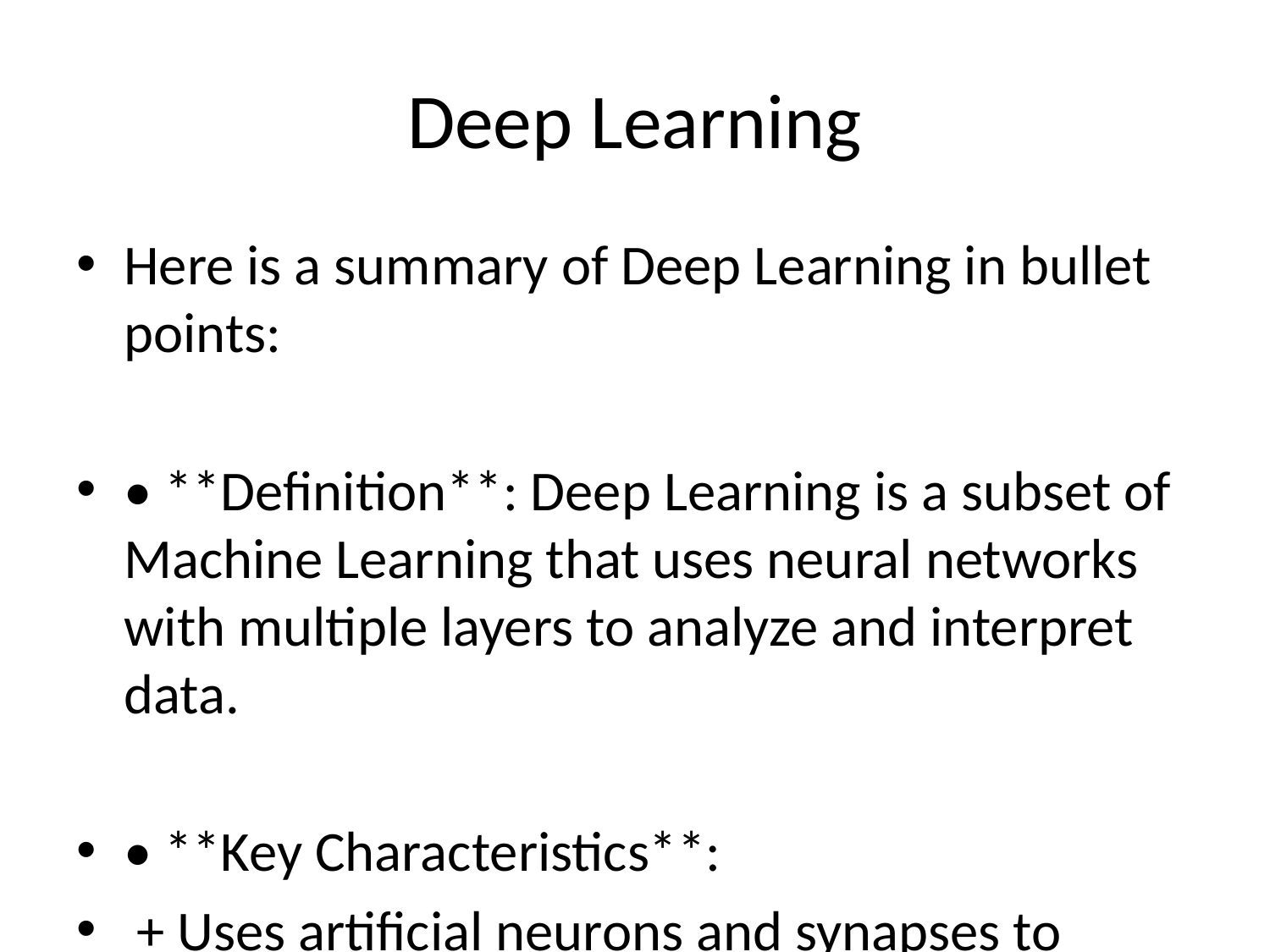

# Deep Learning
Here is a summary of Deep Learning in bullet points:

• **Definition**: Deep Learning is a subset of Machine Learning that uses neural networks with multiple layers to analyze and interpret data.

• **Key Characteristics**:
 + Uses artificial neurons and synapses to mimic human brain function
 + Trained using large amounts of data, often through supervised learning
 + Enables computers to learn complex patterns in data

• **Applications**: Deep Learning has numerous applications in areas such as:
 + Image and speech recognition
 + Natural Language Processing (NLP)
 + Predictive modeling and forecasting
 + Robotics and autonomous vehicles

• **Types of Neural Networks**:
 + Feedforward neural networks: simplest type, where data flows only in one direction
 + Recurrent neural networks (RNNs): handles sequential data like time series or text
 + Convolutional neural networks (CNNs): designed for image recognition and processing

• **Training Methods**: Deep Learning models can be trained using various methods, including:
 + Supervised learning: model learns from labeled training data
 + Unsupervised learning: model discovers patterns in unlabeled data
 + Reinforcement learning: model learns through trial and error with rewards or penalties

• **Advantages**: Deep Learning offers several benefits, including:
 + Ability to learn complex patterns and relationships
 + Improved accuracy and robustness
 + Ability to handle large amounts of data

• **Challenges**: Despite its benefits, Deep Learning also presents challenges such as:
 + High computational requirements
 + Training time can be lengthy
 + Overfitting or underfitting risks